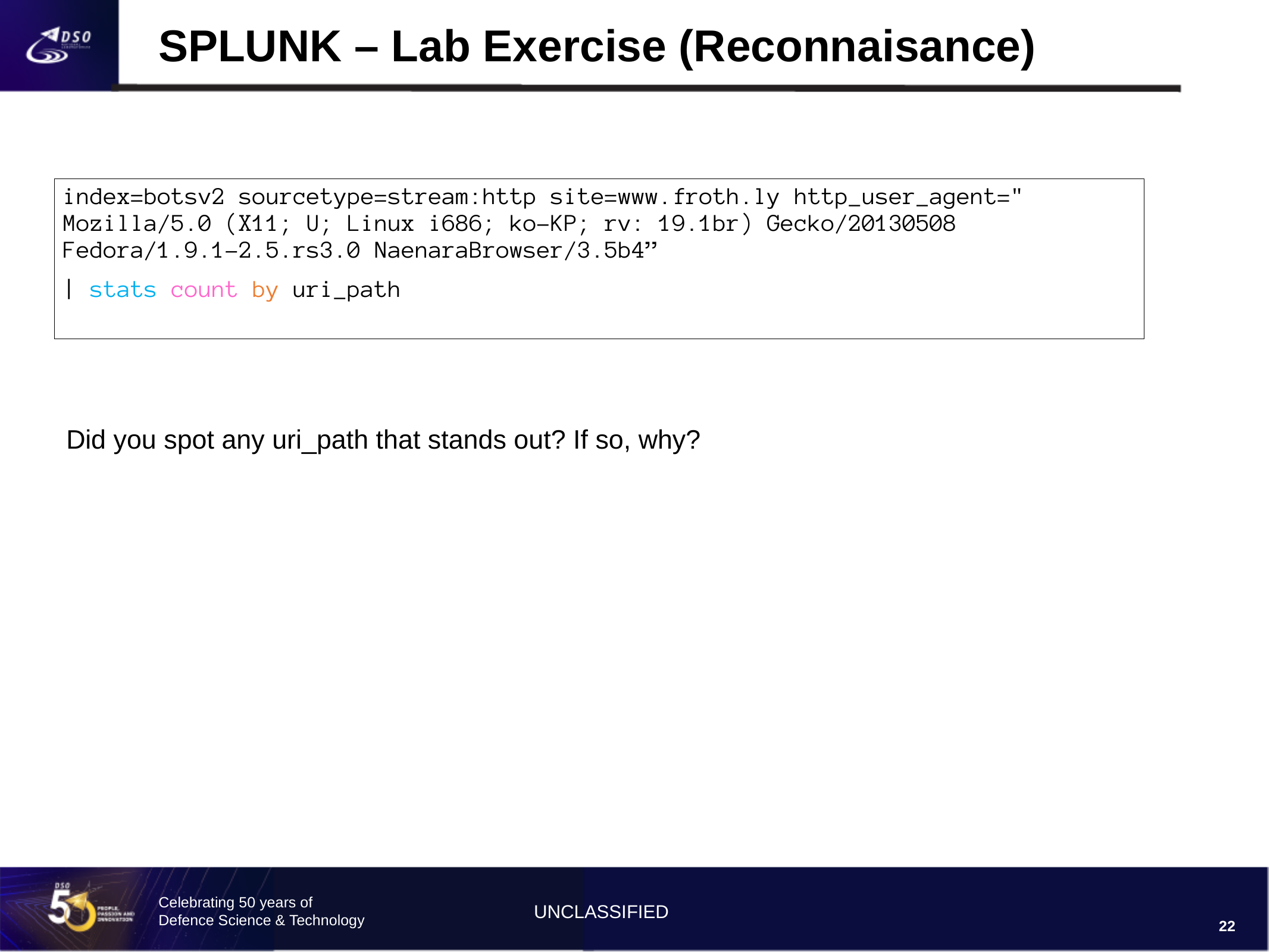

# SPLUNK – Lab Exercise (Reconnaisance)
index=botsv2 sourcetype=stream:http site=www.froth.ly http_user_agent=" Mozilla/5.0 (X11; U; Linux i686; ko-KP; rv: 19.1br) Gecko/20130508 Fedora/1.9.1-2.5.rs3.0 NaenaraBrowser/3.5b4”
| stats count by uri_path
Did you spot any uri_path that stands out? If so, why?
22